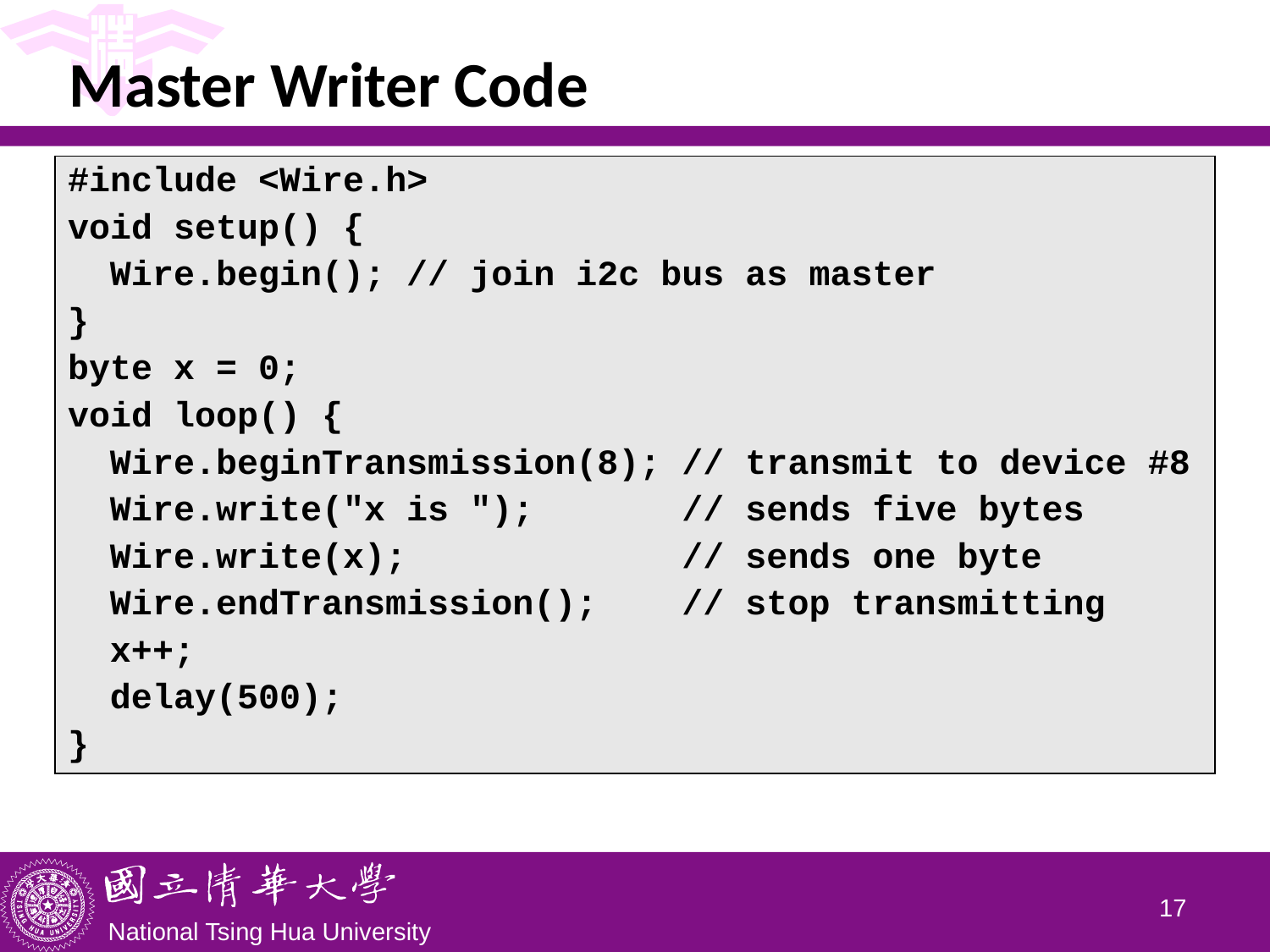

# Master Writer Code
| #include <Wire.h> void setup() { Wire.begin(); // join i2c bus as master } byte x = 0; void loop() { Wire.beginTransmission(8); // transmit to device #8 Wire.write("x is "); // sends five bytes Wire.write(x); // sends one byte Wire.endTransmission(); // stop transmitting x++; delay(500); } |
| --- |
17